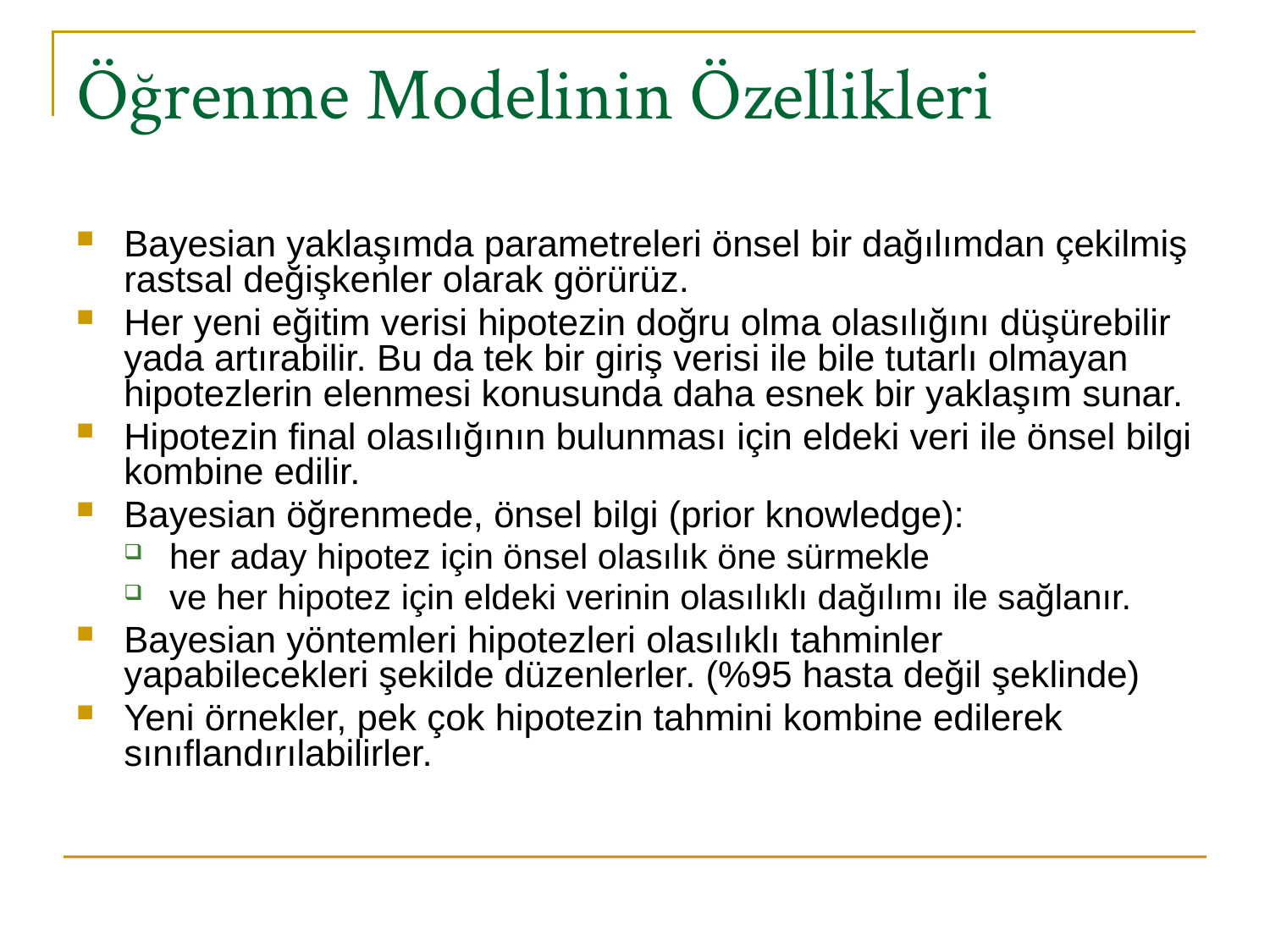

# Öğrenme Modelinin Özellikleri
Bayesian yaklaşımda parametreleri önsel bir dağılımdan çekilmiş rastsal değişkenler olarak görürüz.
Her yeni eğitim verisi hipotezin doğru olma olasılığını düşürebilir yada artırabilir. Bu da tek bir giriş verisi ile bile tutarlı olmayan hipotezlerin elenmesi konusunda daha esnek bir yaklaşım sunar.
Hipotezin final olasılığının bulunması için eldeki veri ile önsel bilgi kombine edilir.
Bayesian öğrenmede, önsel bilgi (prior knowledge):
her aday hipotez için önsel olasılık öne sürmekle
ve her hipotez için eldeki verinin olasılıklı dağılımı ile sağlanır.
Bayesian yöntemleri hipotezleri olasılıklı tahminler yapabilecekleri şekilde düzenlerler. (%95 hasta değil şeklinde)
Yeni örnekler, pek çok hipotezin tahmini kombine edilerek sınıflandırılabilirler.